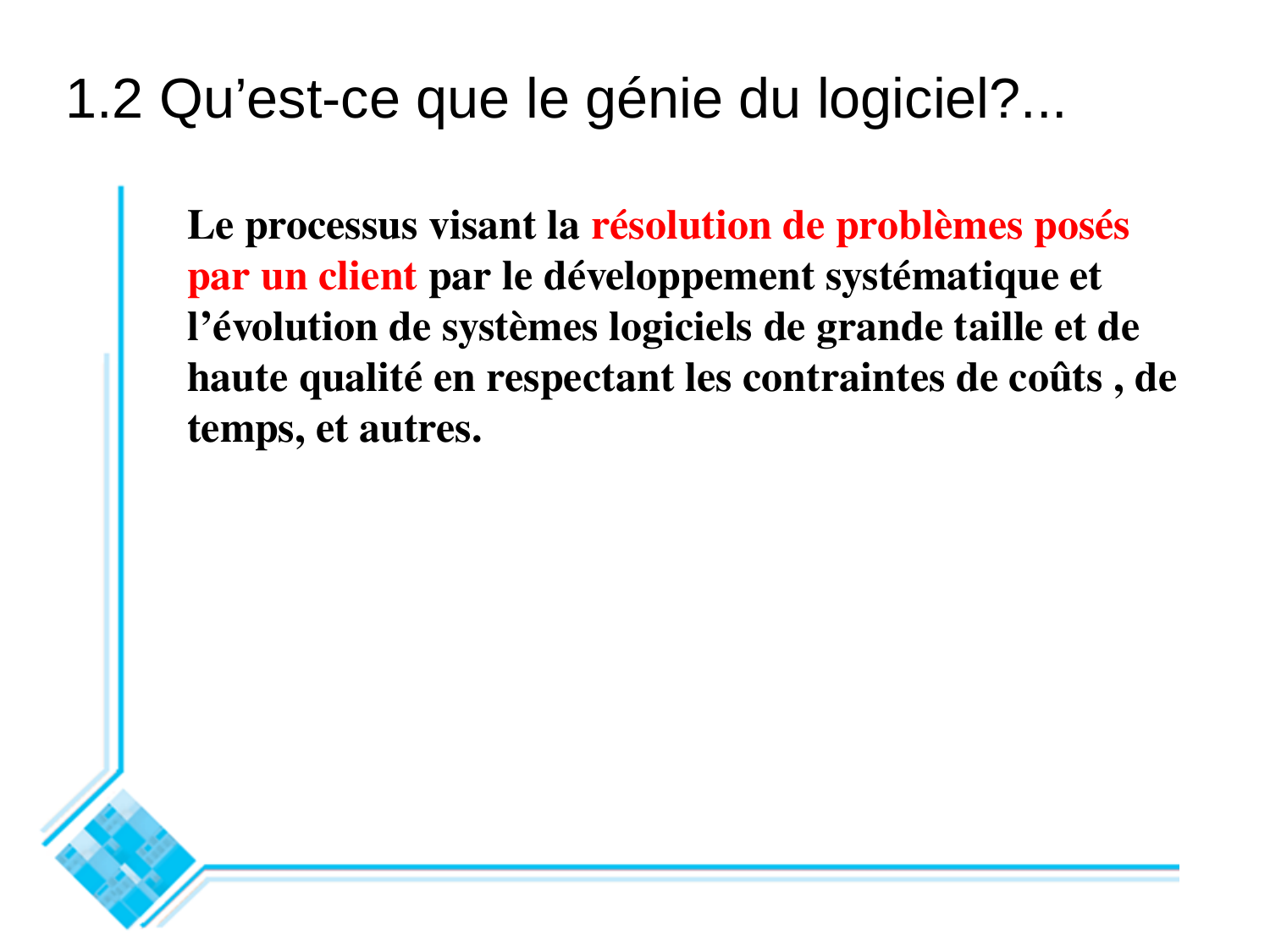

# 1.2 Qu’est-ce que le génie du logiciel?...
Le processus visant la résolution de problèmes posés par un client par le développement systématique et l’évolution de systèmes logiciels de grande taille et de haute qualité en respectant les contraintes de coûts , de temps, et autres.